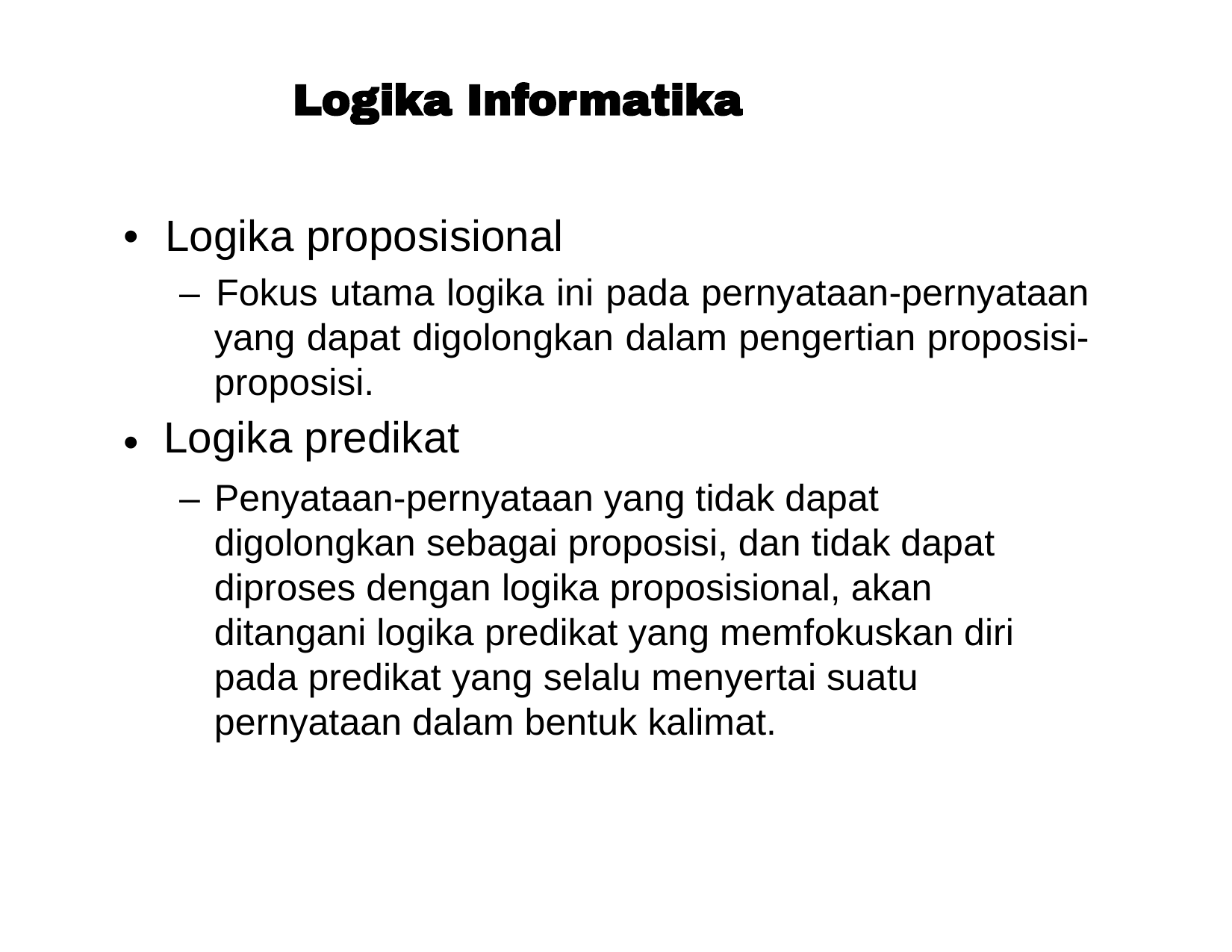

Logika Informatika
•
Logika proposisional
– Fokus utama logika ini pada pernyataan-pernyataan yang dapat digolongkan dalam pengertian proposisi- proposisi.
Logika predikat
– Penyataan-pernyataan yang tidak dapat digolongkan sebagai proposisi, dan tidak dapat diproses dengan logika proposisional, akan ditangani logika predikat yang memfokuskan diri pada predikat yang selalu menyertai suatu pernyataan dalam bentuk kalimat.
•